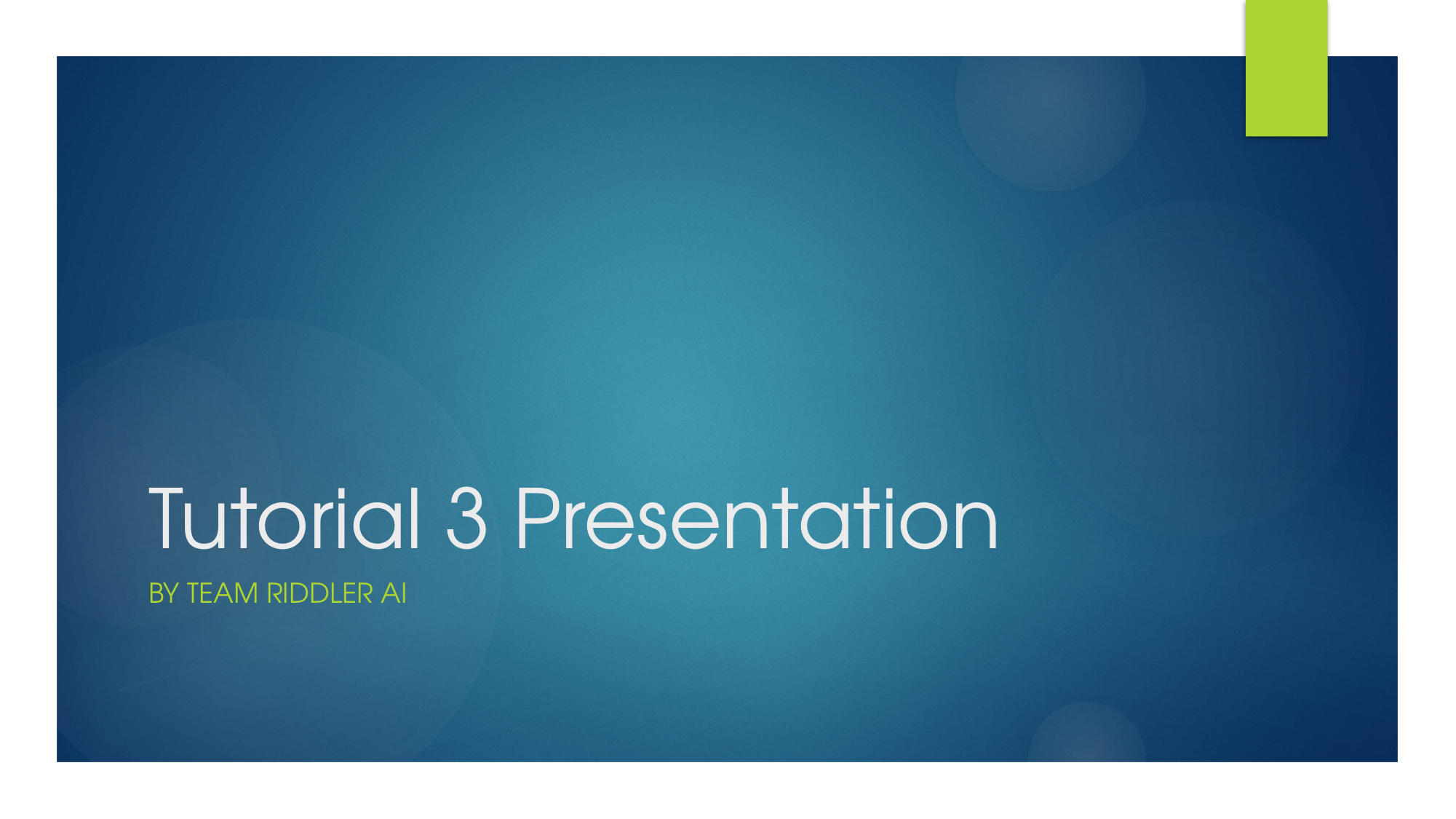

# Tutorial 3 Presentation
By Team Riddler AI